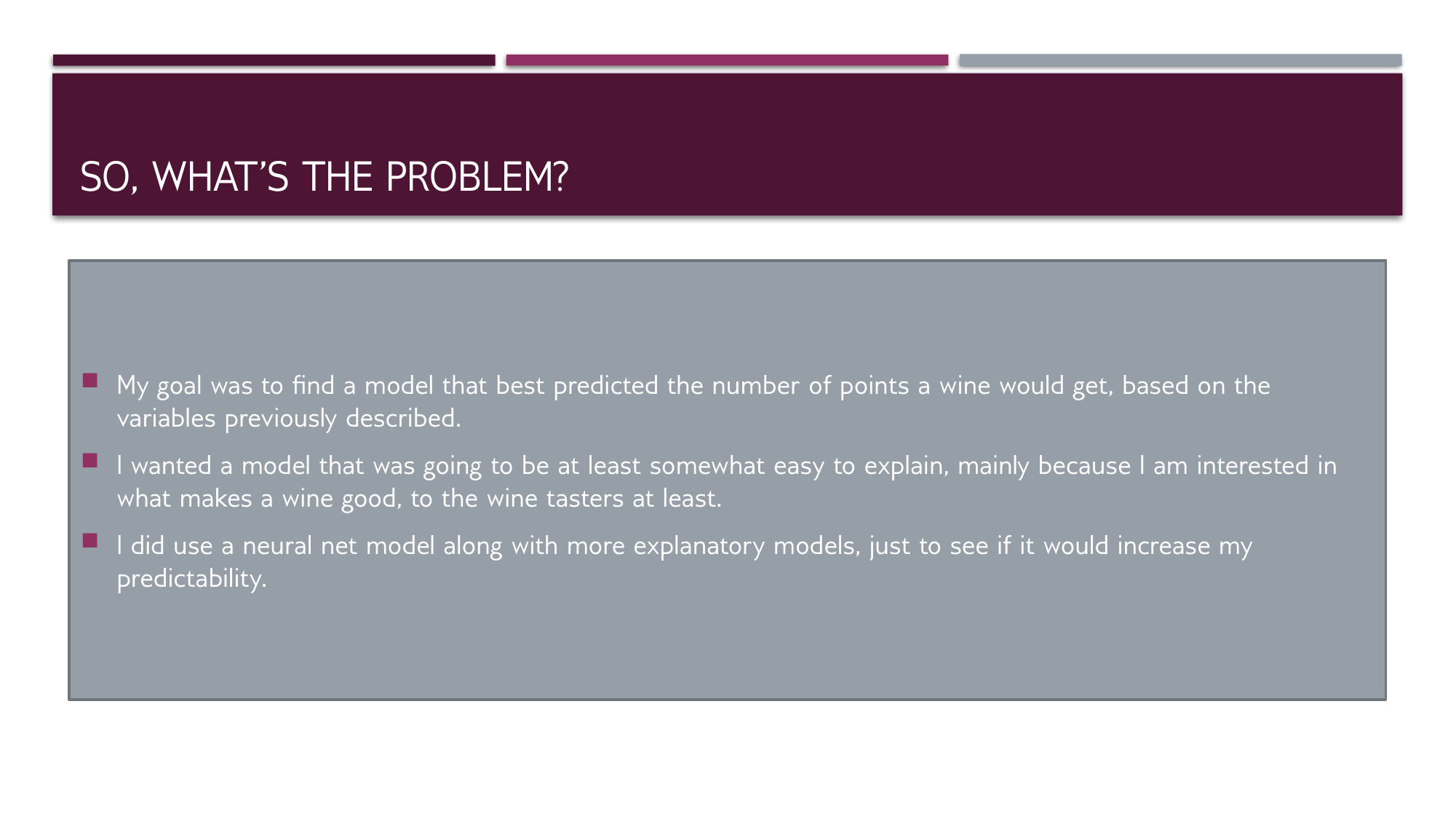

# So, what’s the problem?
My goal was to find a model that best predicted the number of points a wine would get, based on the variables previously described.
I wanted a model that was going to be at least somewhat easy to explain, mainly because I am interested in what makes a wine good, to the wine tasters at least.
I did use a neural net model along with more explanatory models, just to see if it would increase my predictability.